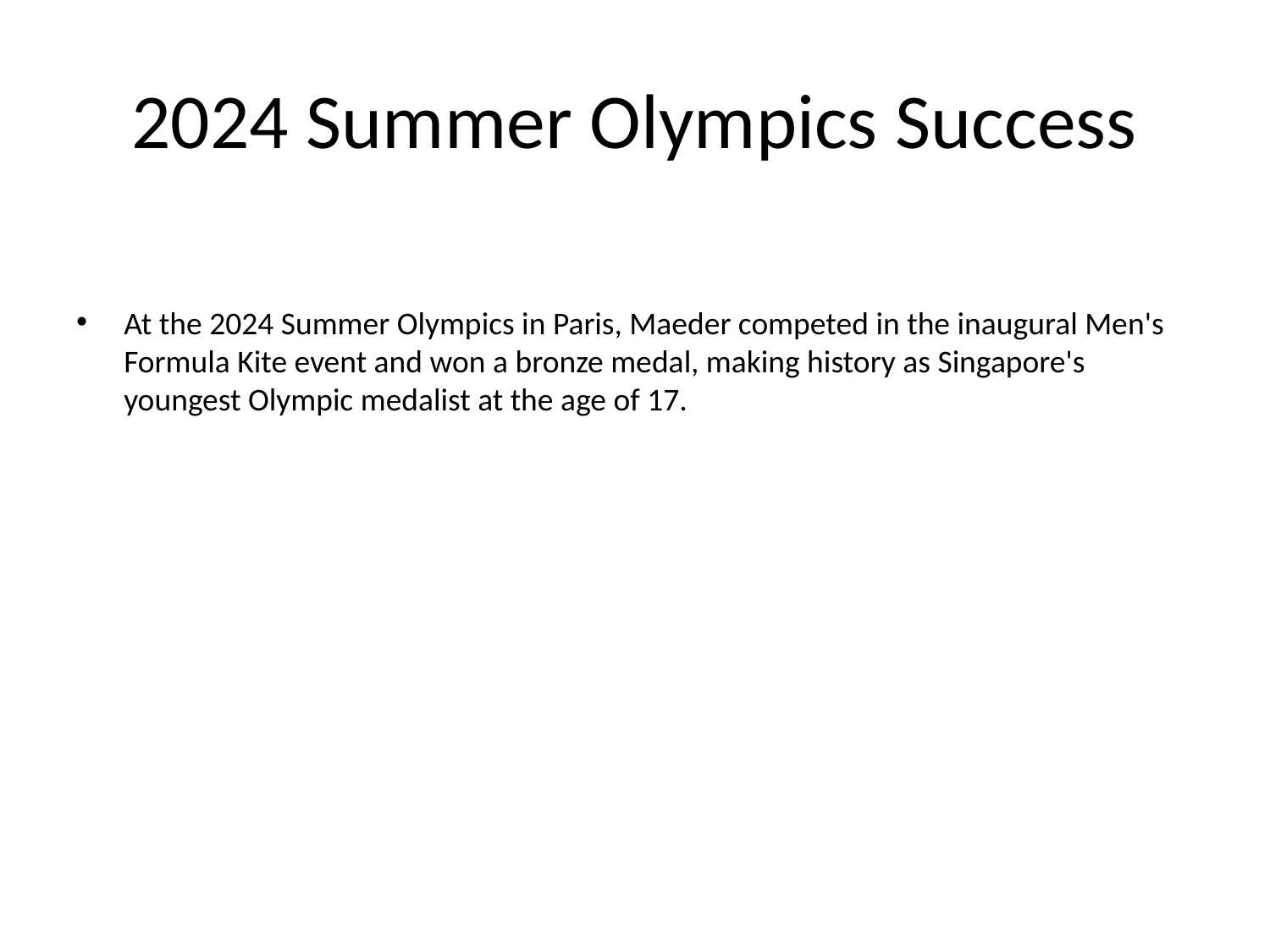

# 2024 Summer Olympics Success

At the 2024 Summer Olympics in Paris, Maeder competed in the inaugural Men's Formula Kite event and won a bronze medal, making history as Singapore's youngest Olympic medalist at the age of 17.